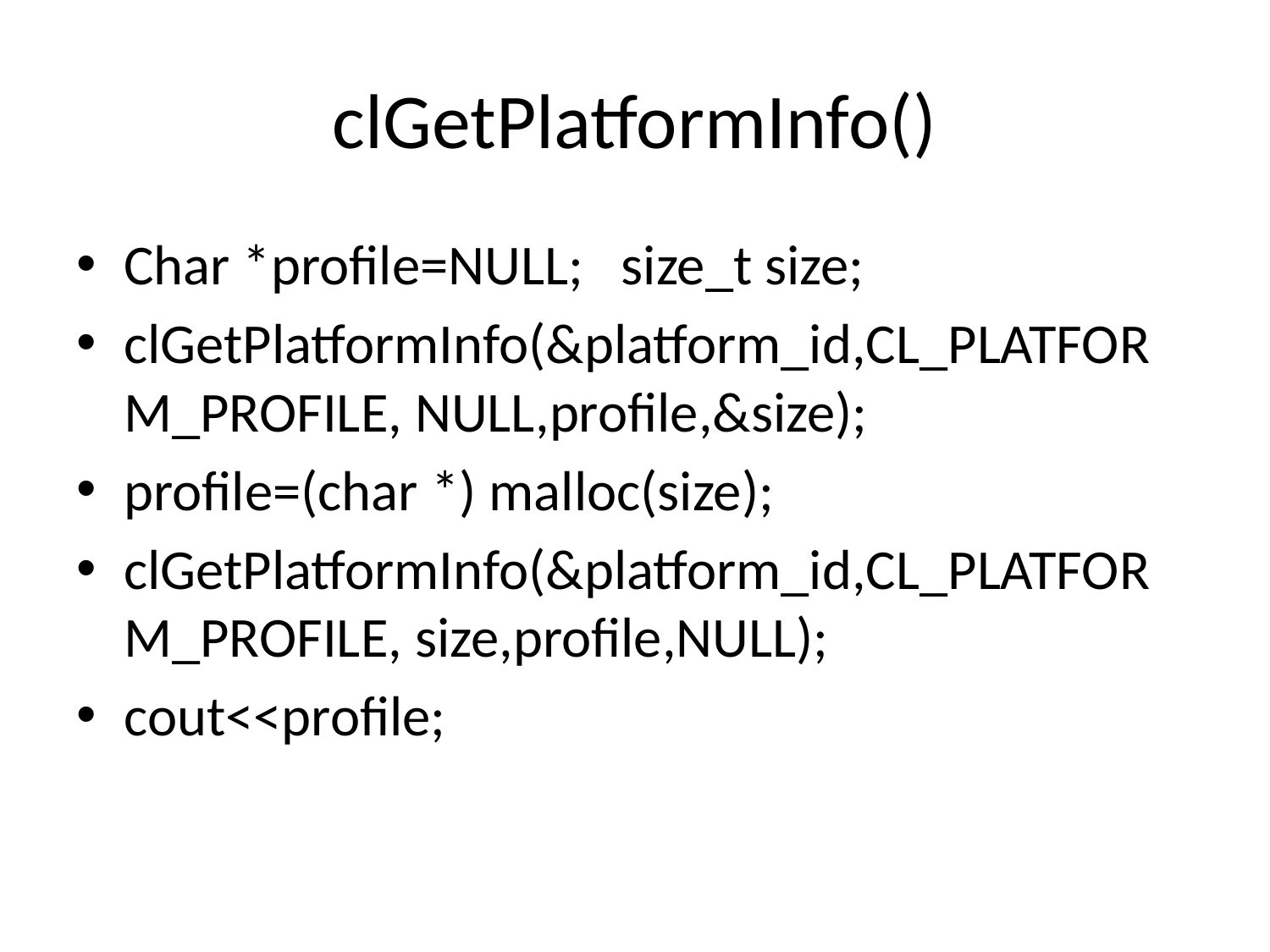

# clGetPlatformInfo()
Char *profile=NULL;   size_t size;
clGetPlatformInfo(&platform_id,CL_PLATFORM_PROFILE, NULL,profile,&size);
profile=(char *) malloc(size);
clGetPlatformInfo(&platform_id,CL_PLATFORM_PROFILE, size,profile,NULL);
cout<<profile;